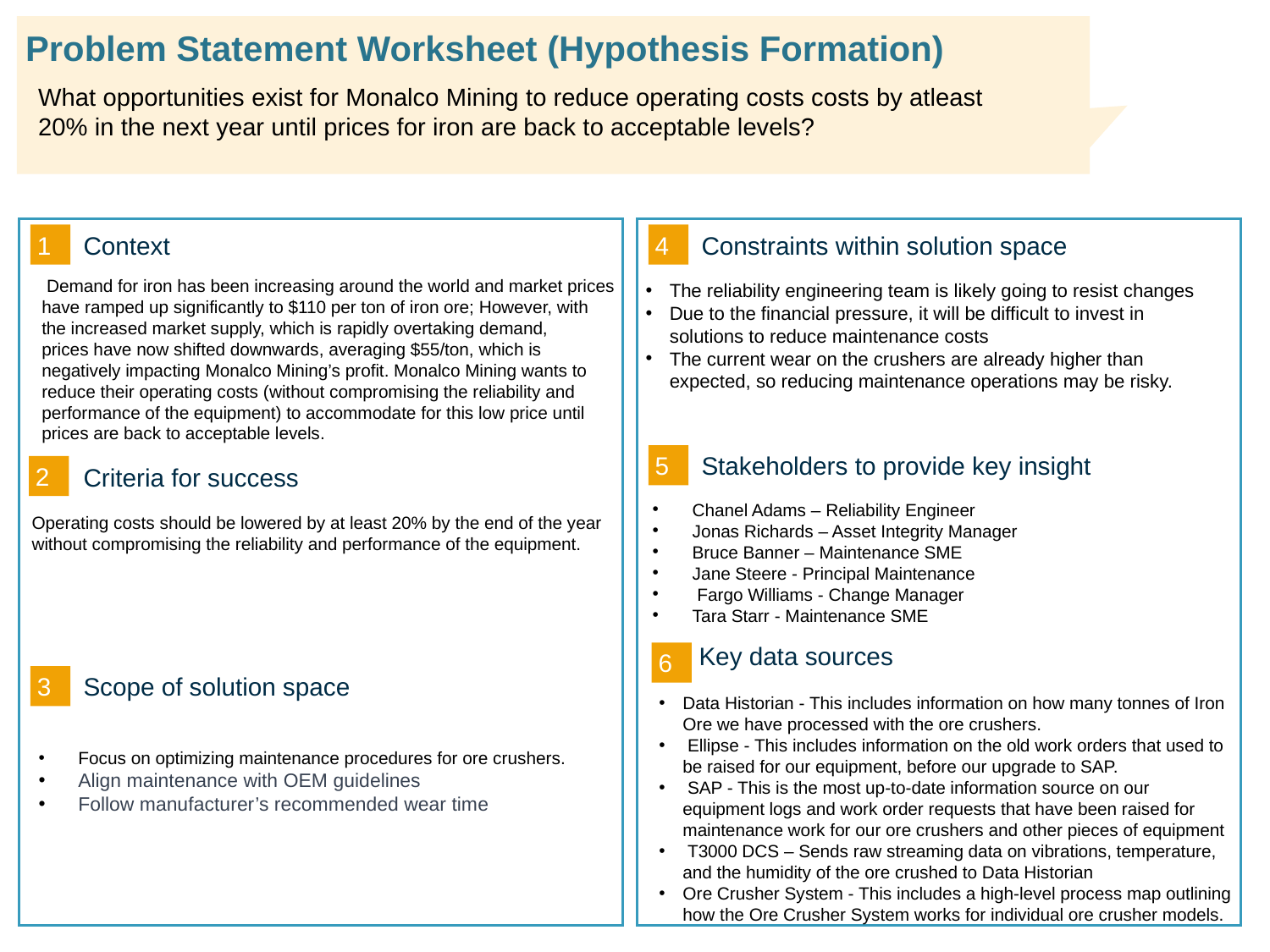

# Problem Statement Worksheet (Hypothesis Formation)
What opportunities exist for Monalco Mining to reduce operating costs costs by atleast 20% in the next year until prices for iron are back to acceptable levels?

1
4
Context
Constraints within solution space
 Demand for iron has been increasing around the world and market prices have ramped up significantly to $110 per ton of iron ore; However, with the increased market supply, which is rapidly overtaking demand,
prices have now shifted downwards, averaging $55/ton, which is negatively impacting Monalco Mining’s profit. Monalco Mining wants to reduce their operating costs (without compromising the reliability and performance of the equipment) to accommodate for this low price until prices are back to acceptable levels.
The reliability engineering team is likely going to resist changes
Due to the financial pressure, it will be difficult to invest in solutions to reduce maintenance costs
The current wear on the crushers are already higher than expected, so reducing maintenance operations may be risky.

5
Stakeholders to provide key insight
2
Criteria for success
Chanel Adams – Reliability Engineer
Jonas Richards – Asset Integrity Manager
Bruce Banner – Maintenance SME
Jane Steere - Principal Maintenance
 Fargo Williams - Change Manager
Tara Starr - Maintenance SME
Operating costs should be lowered by at least 20% by the end of the year without compromising the reliability and performance of the equipment.
Key data sources
6
3
Scope of solution space
Data Historian - This includes information on how many tonnes of Iron Ore we have processed with the ore crushers.
 Ellipse - This includes information on the old work orders that used to be raised for our equipment, before our upgrade to SAP.
 SAP - This is the most up-to-date information source on our equipment logs and work order requests that have been raised for maintenance work for our ore crushers and other pieces of equipment
 T3000 DCS – Sends raw streaming data on vibrations, temperature, and the humidity of the ore crushed to Data Historian
Ore Crusher System - This includes a high-level process map outlining how the Ore Crusher System works for individual ore crusher models.

Focus on optimizing maintenance procedures for ore crushers.
Align maintenance with OEM guidelines
Follow manufacturer’s recommended wear time